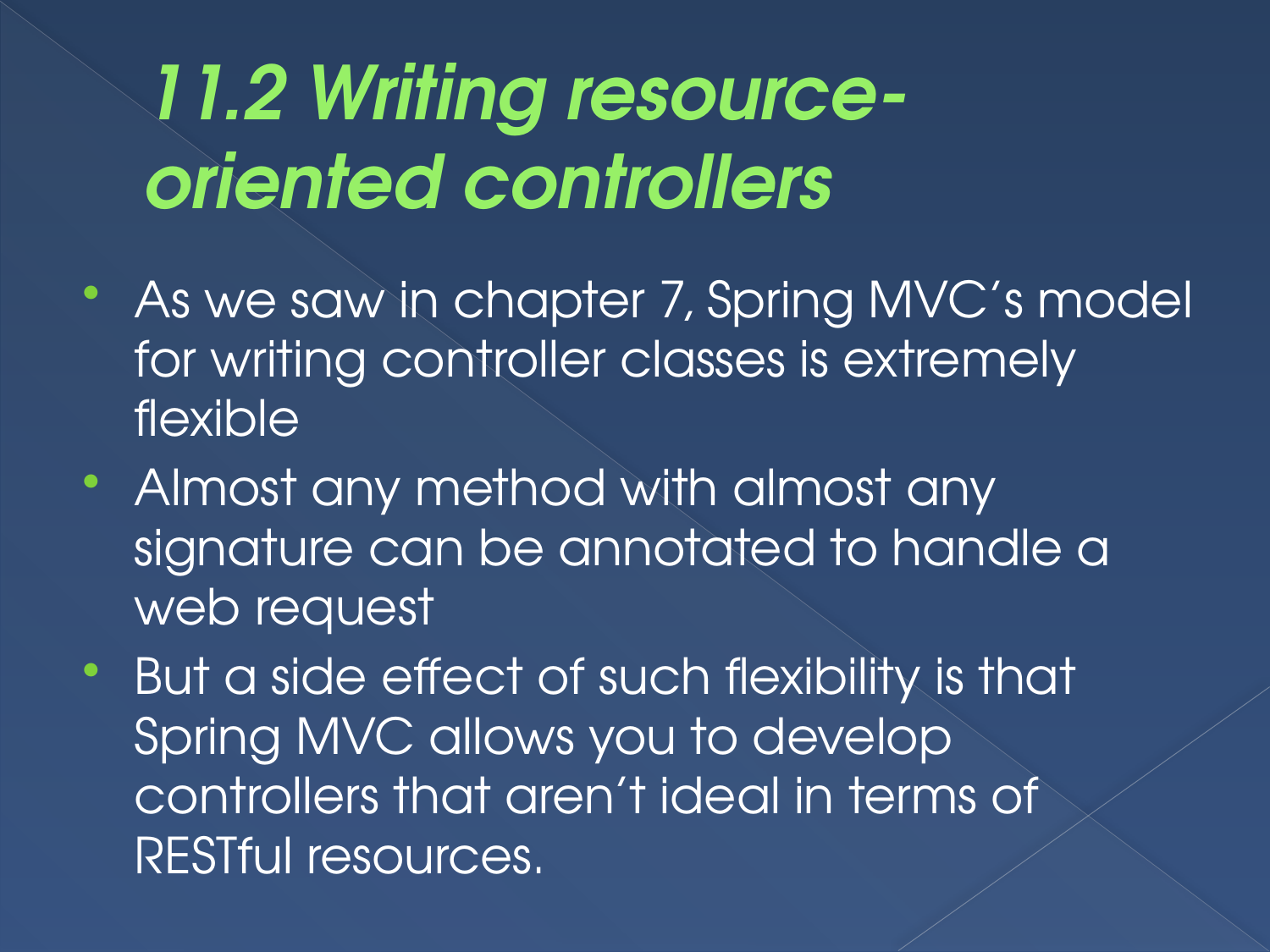

# 11.2 Writing resource-oriented controllers
As we saw in chapter 7, Spring MVC’s model for writing controller classes is extremely flexible
Almost any method with almost any signature can be annotated to handle a web request
But a side effect of such flexibility is that Spring MVC allows you to develop controllers that aren’t ideal in terms of RESTful resources.